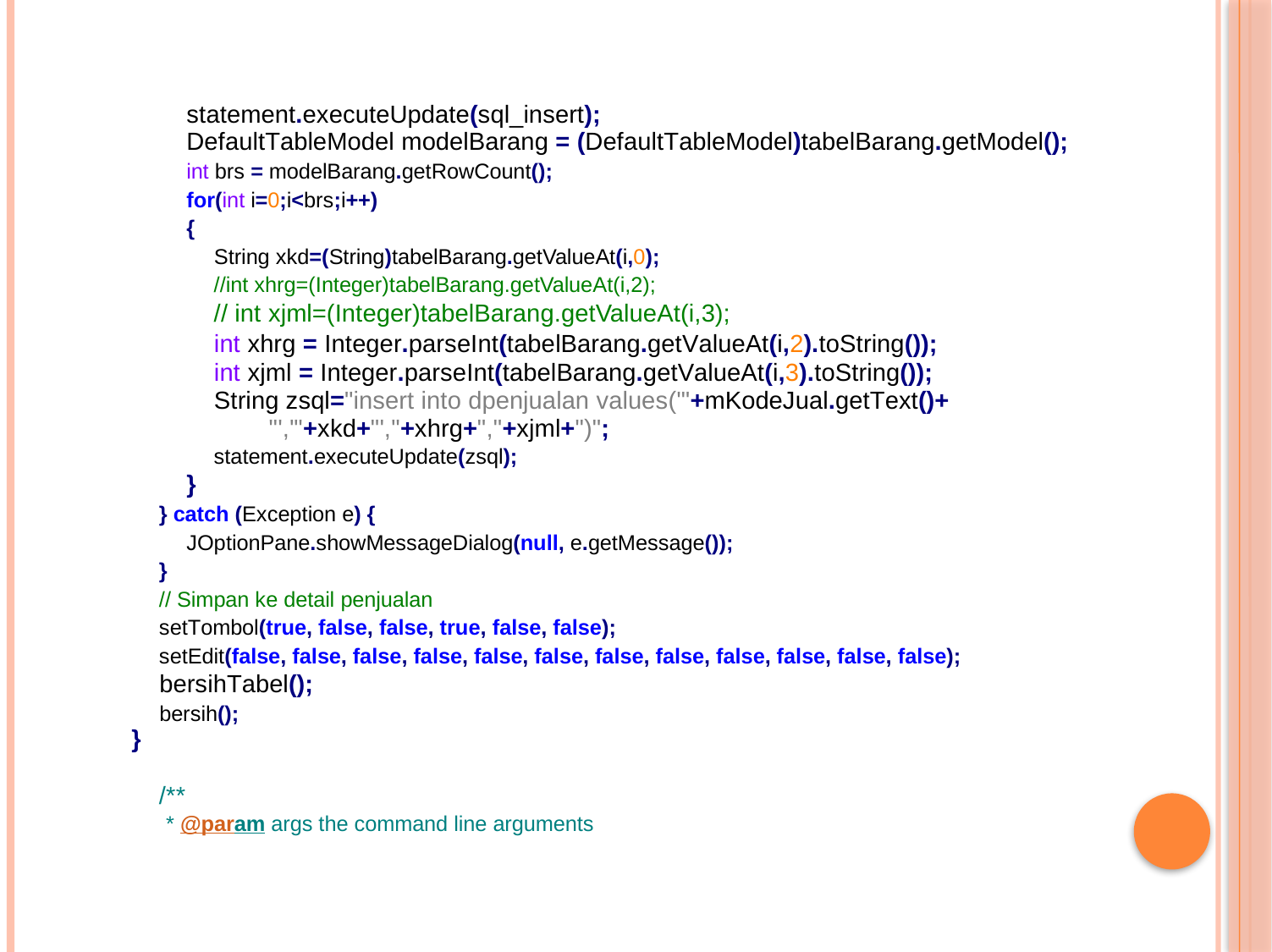

statement.executeUpdate(sql_insert);
DefaultTableModel modelBarang = (DefaultTableModel)tabelBarang.getModel();
int brs = modelBarang.getRowCount();
for(int i=0;i<brs;i++)
{
String xkd=(String)tabelBarang.getValueAt(i,0);
//int xhrg=(Integer)tabelBarang.getValueAt(i,2);
// int xjml=(Integer)tabelBarang.getValueAt(i,3);
int xhrg = Integer.parseInt(tabelBarang.getValueAt(i,2).toString()); int xjml = Integer.parseInt(tabelBarang.getValueAt(i,3).toString()); String zsql="insert into dpenjualan values('"+mKodeJual.getText()+
"','"+xkd+"',"+xhrg+","+xjml+")";
statement.executeUpdate(zsql);
}
} catch (Exception e) {
JOptionPane.showMessageDialog(null, e.getMessage());
}
// Simpan ke detail penjualan
setTombol(true, false, false, true, false, false);
setEdit(false, false, false, false, false, false, false, false, false, false, false, false);
bersihTabel();
bersih();
}
/**
* @param args the command line arguments